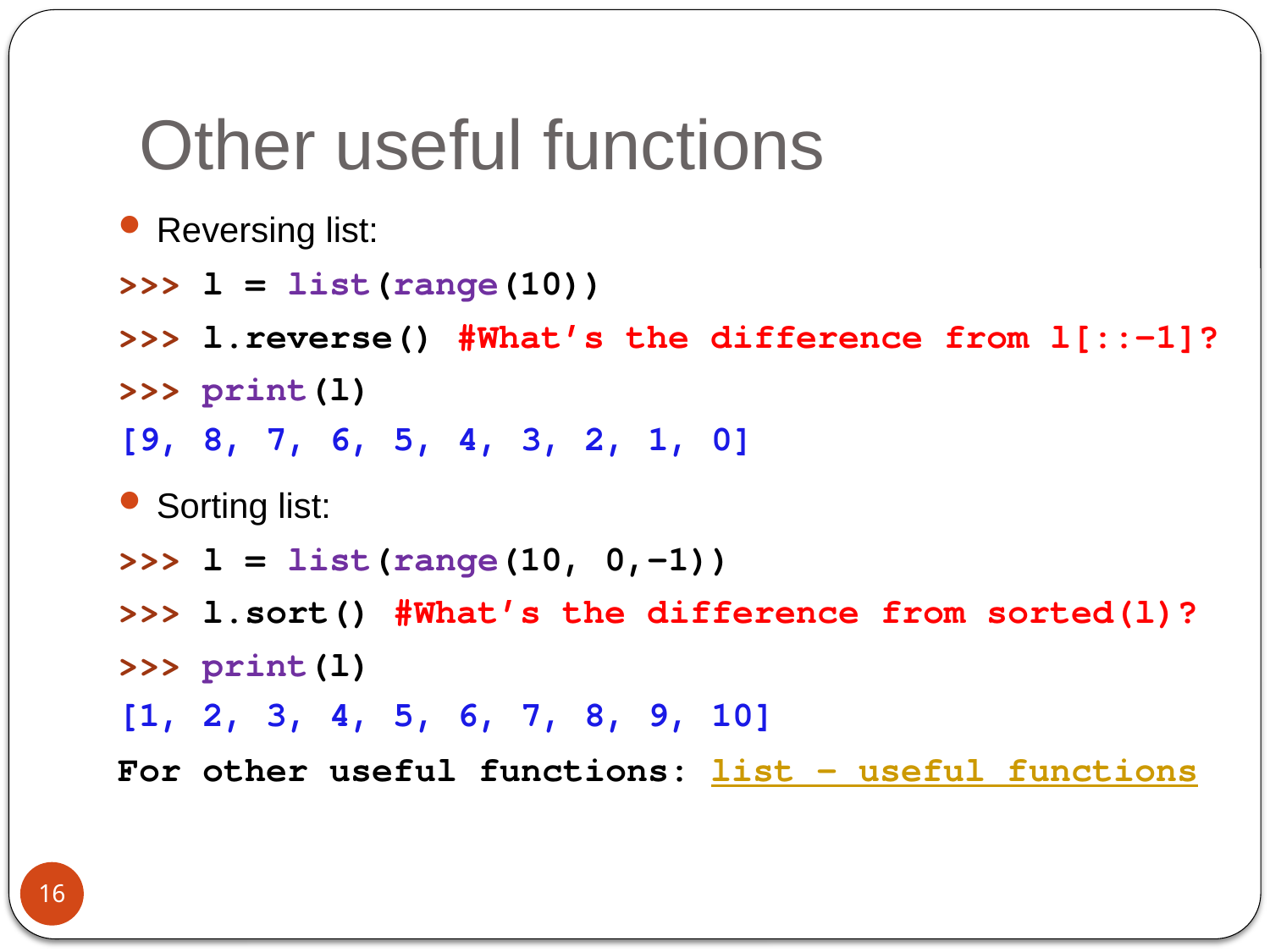

# Other useful functions
Reversing list:
>>> l = list(range(10))
>>> l.reverse() #What’s the difference from l[::-1]?
>>> print(l)

Sorting list:
>>> l = list(range(10, 0,-1))
>>> l.sort() #What’s the difference from sorted(l)?
>>> print(l)

For other useful functions: list - useful functions
[9, 8, 7, 6, 5, 4, 3, 2, 1, 0]
[1, 2, 3, 4, 5, 6, 7, 8, 9, 10]
16